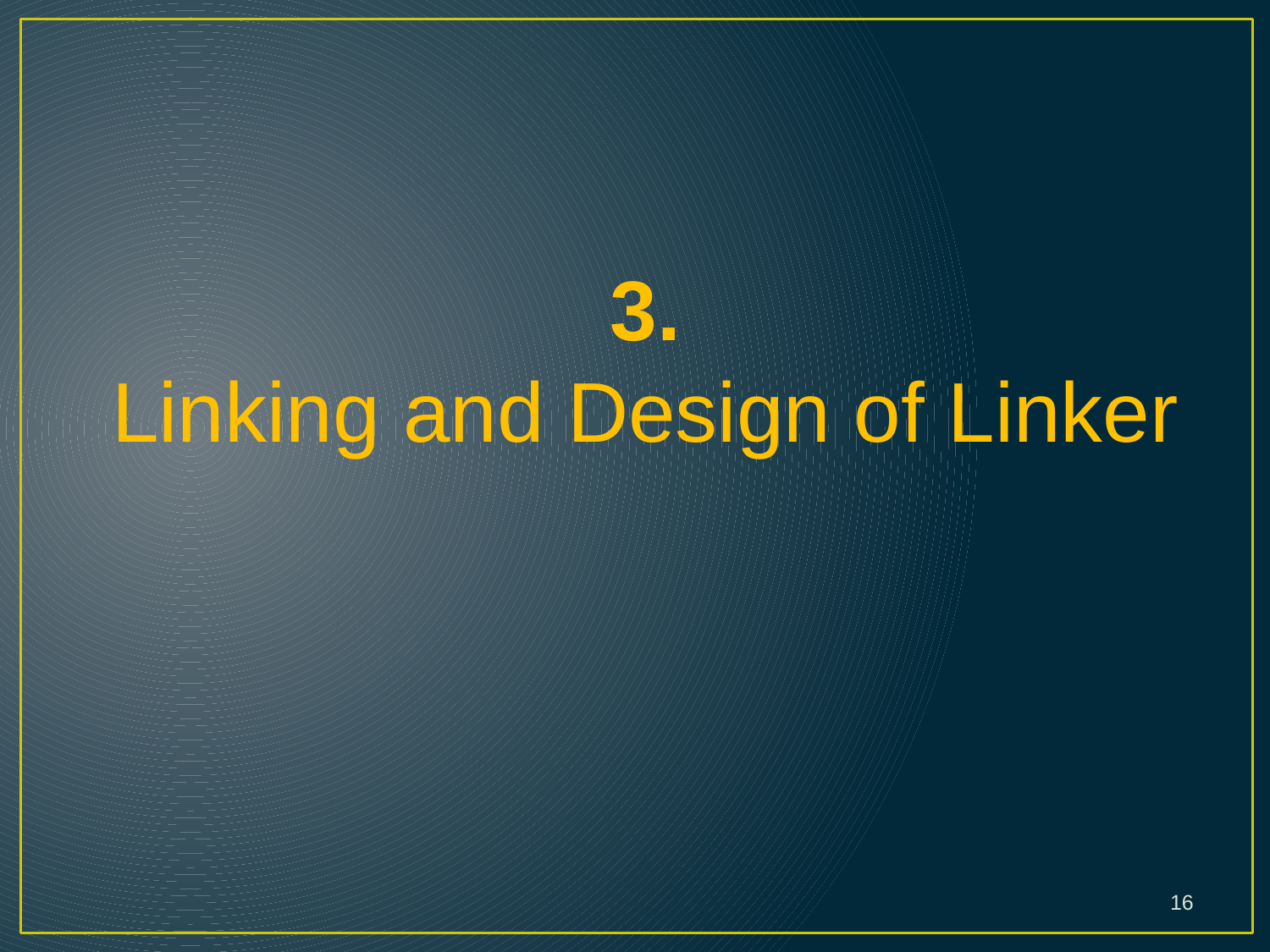

3.
Linking and Design of Linker

16